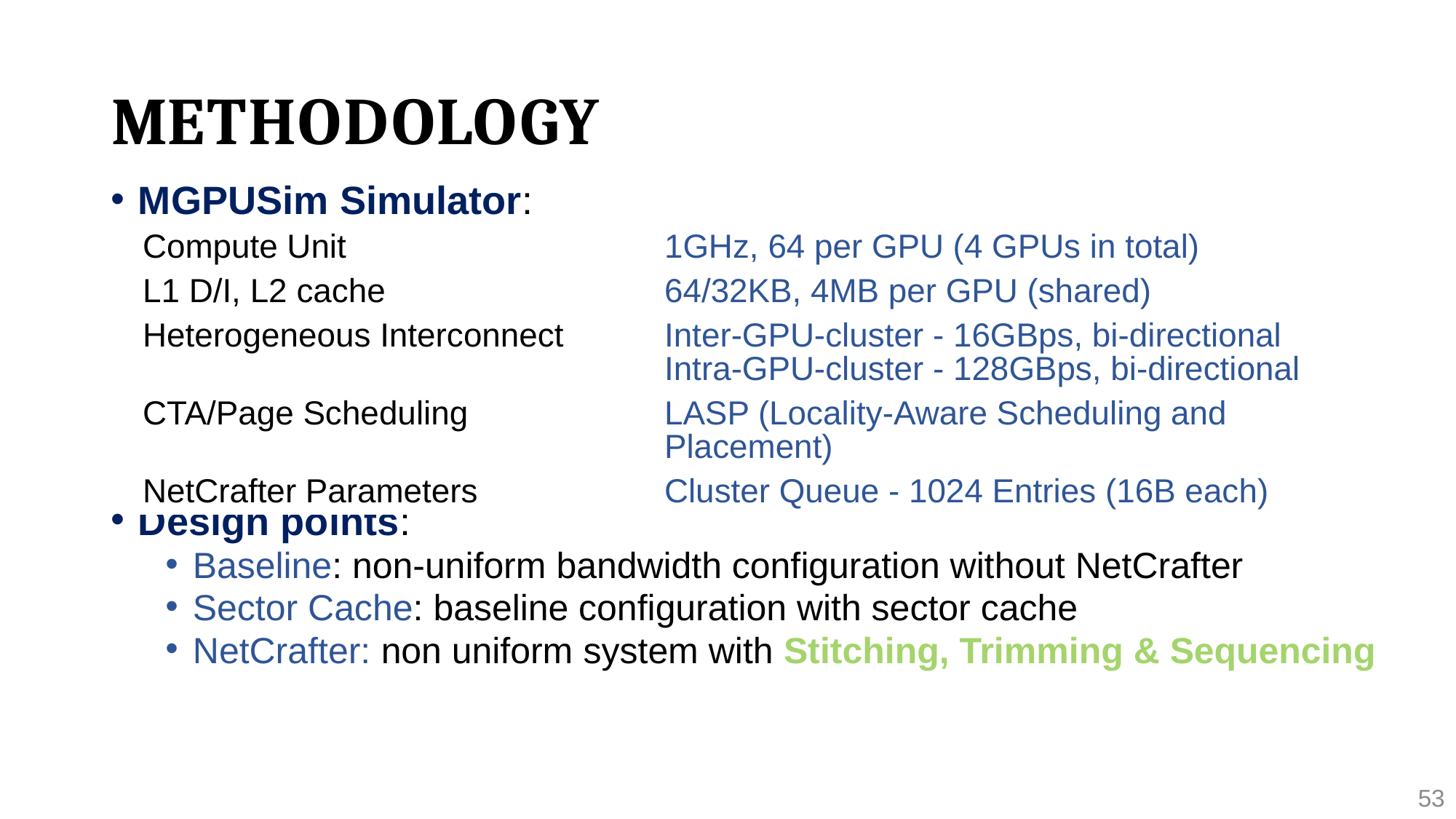

# METHODOLOGY
MGPUSim Simulator:

Design points:
Baseline: non-uniform bandwidth configuration without NetCrafter
Sector Cache: baseline configuration with sector cache
NetCrafter: non uniform system with Stitching, Trimming & Sequencing
| Compute Unit | 1GHz, 64 per GPU (4 GPUs in total) |
| --- | --- |
| L1 D/I, L2 cache | 64/32KB, 4MB per GPU (shared) |
| Heterogeneous Interconnect | Inter-GPU-cluster - 16GBps, bi-directional Intra-GPU-cluster - 128GBps, bi-directional |
| CTA/Page Scheduling | LASP (Locality-Aware Scheduling and Placement) |
| NetCrafter Parameters | Cluster Queue - 1024 Entries (16B each) |
53